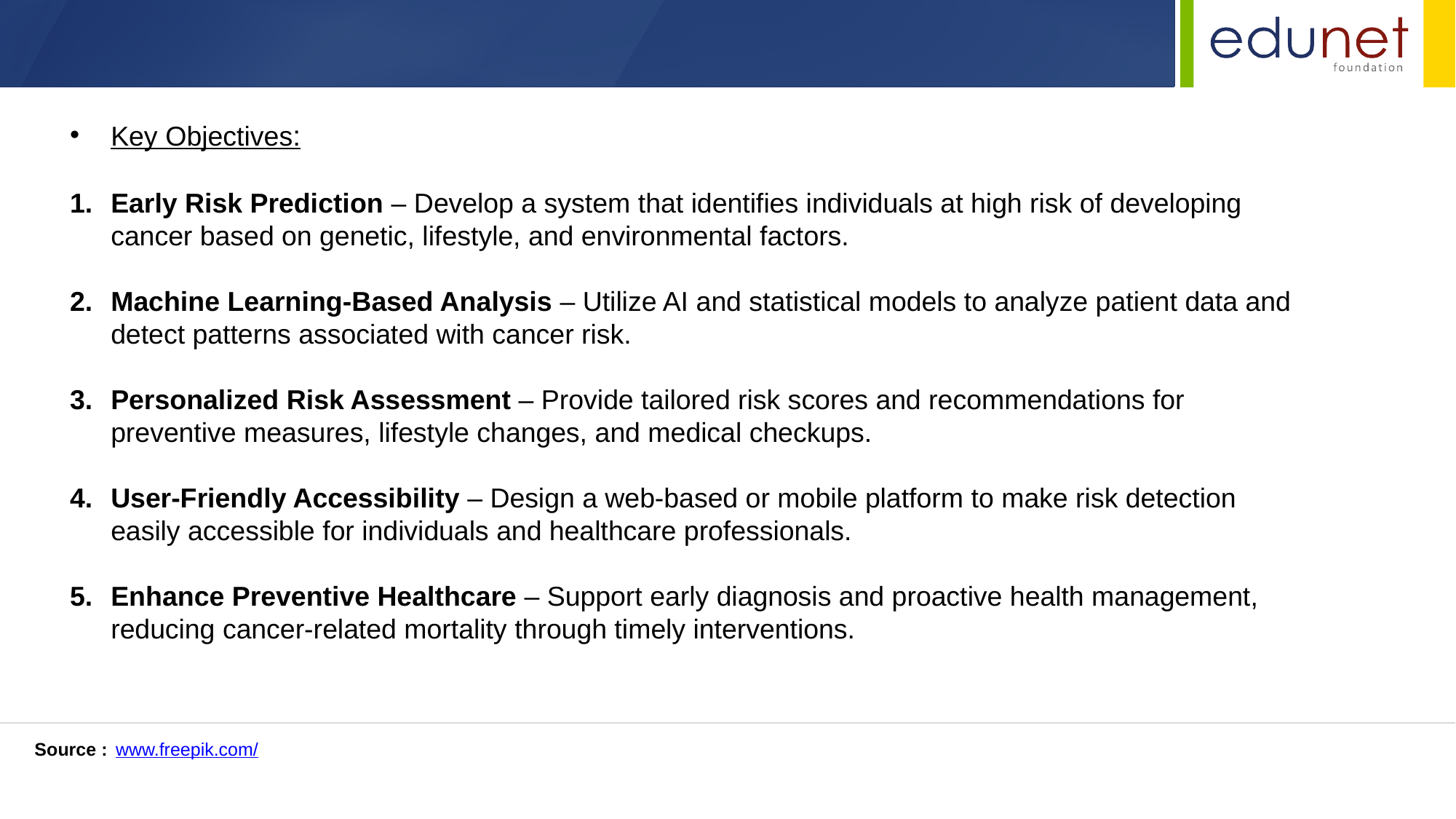

Key Objectives:

Early Risk Prediction – Develop a system that identifies individuals at high risk of developing cancer based on genetic, lifestyle, and environmental factors.

Machine Learning-Based Analysis – Utilize AI and statistical models to analyze patient data and detect patterns associated with cancer risk.

Personalized Risk Assessment – Provide tailored risk scores and recommendations for preventive measures, lifestyle changes, and medical checkups.

User-Friendly Accessibility – Design a web-based or mobile platform to make risk detection easily accessible for individuals and healthcare professionals.

Enhance Preventive Healthcare – Support early diagnosis and proactive health management, reducing cancer-related mortality through timely interventions.

Source :
www.freepik.com/